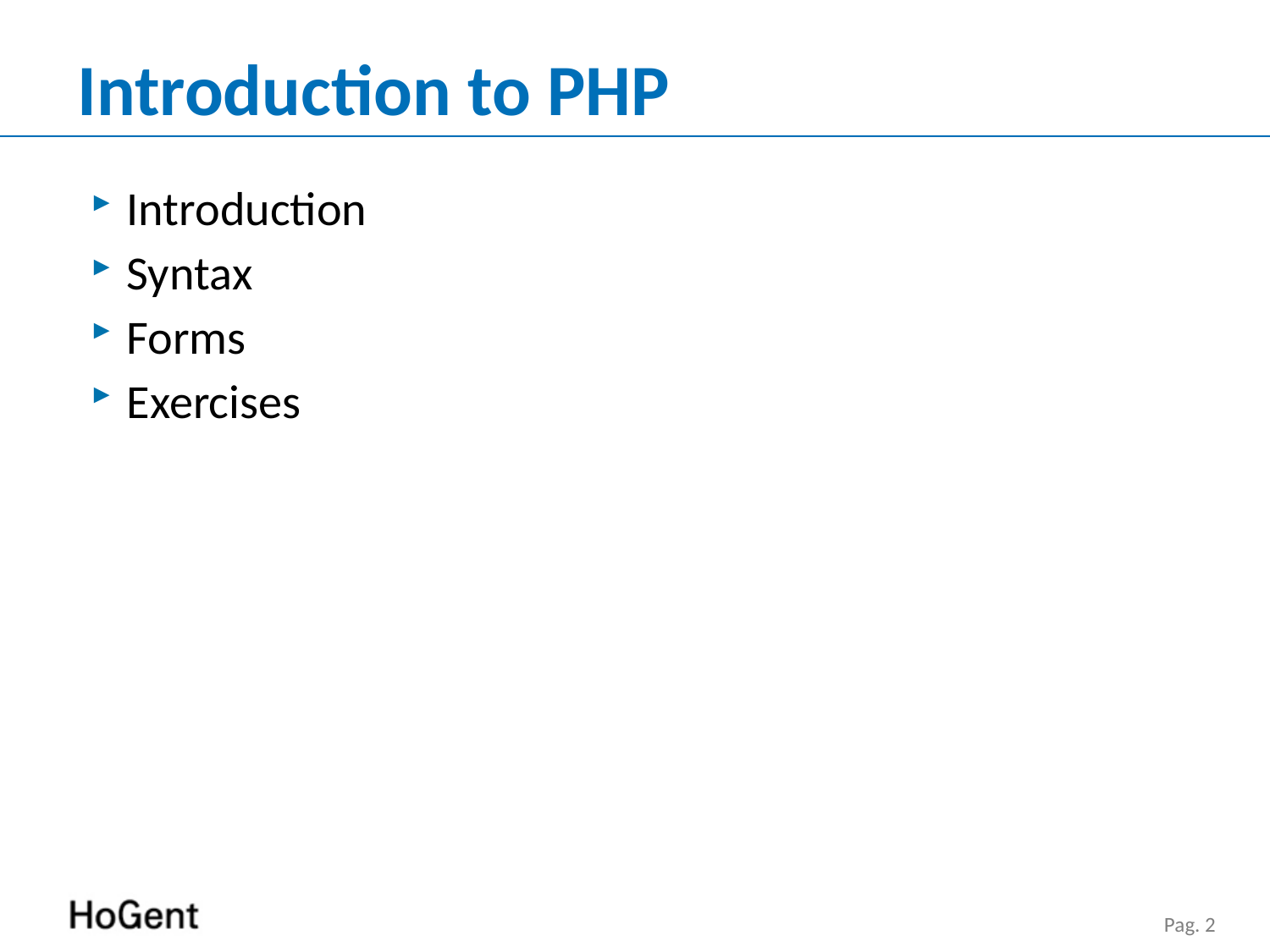

# Introduction to PHP
Introduction
Syntax
Forms
Exercises

Pag. 2